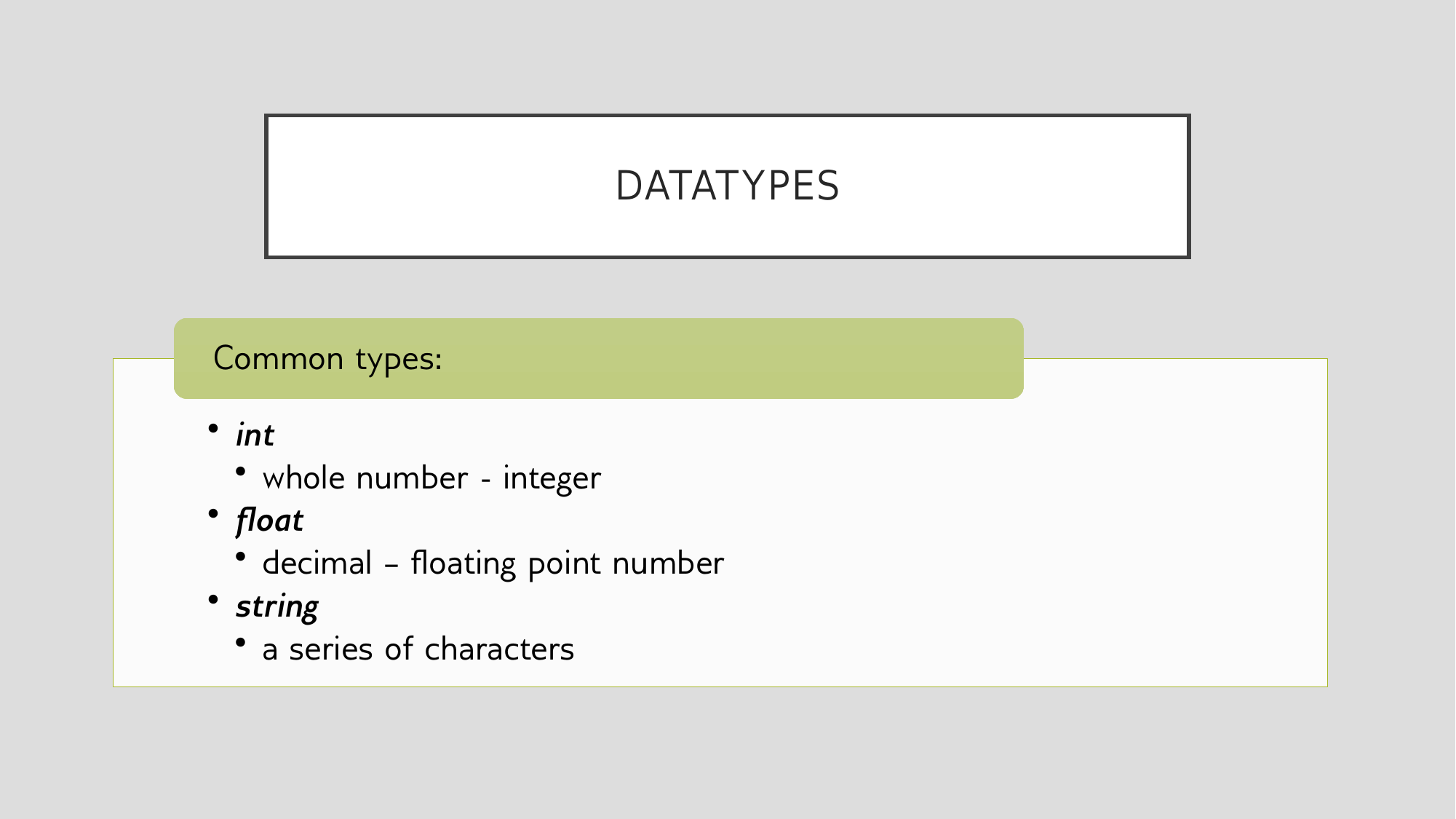

# Datatypes
int
whole number - integer
float
decimal – floating point number
string
a series of characters
Common types: